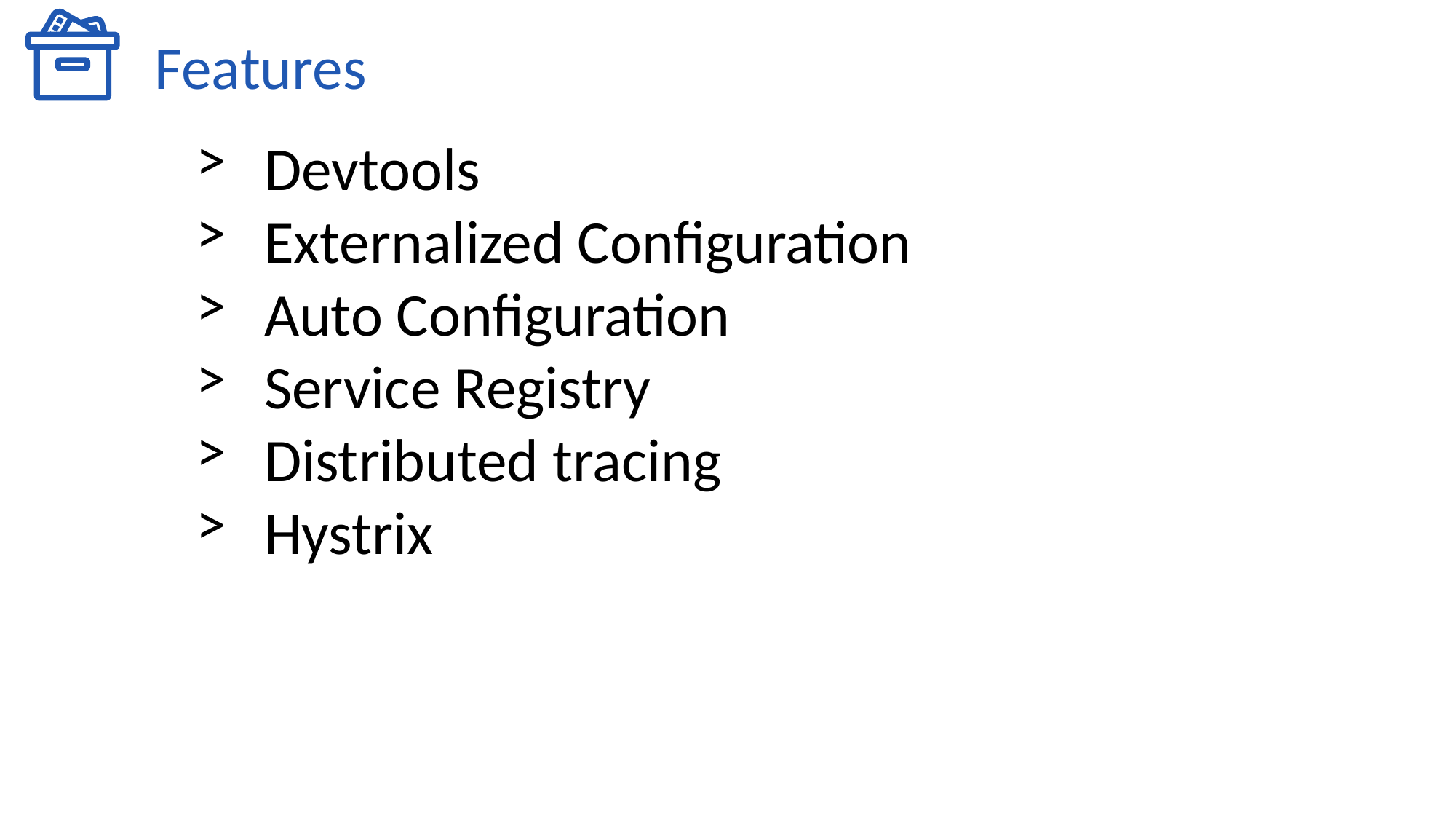

Features
Devtools
Externalized Configuration
Auto Configuration
Service Registry
Distributed tracing
Hystrix